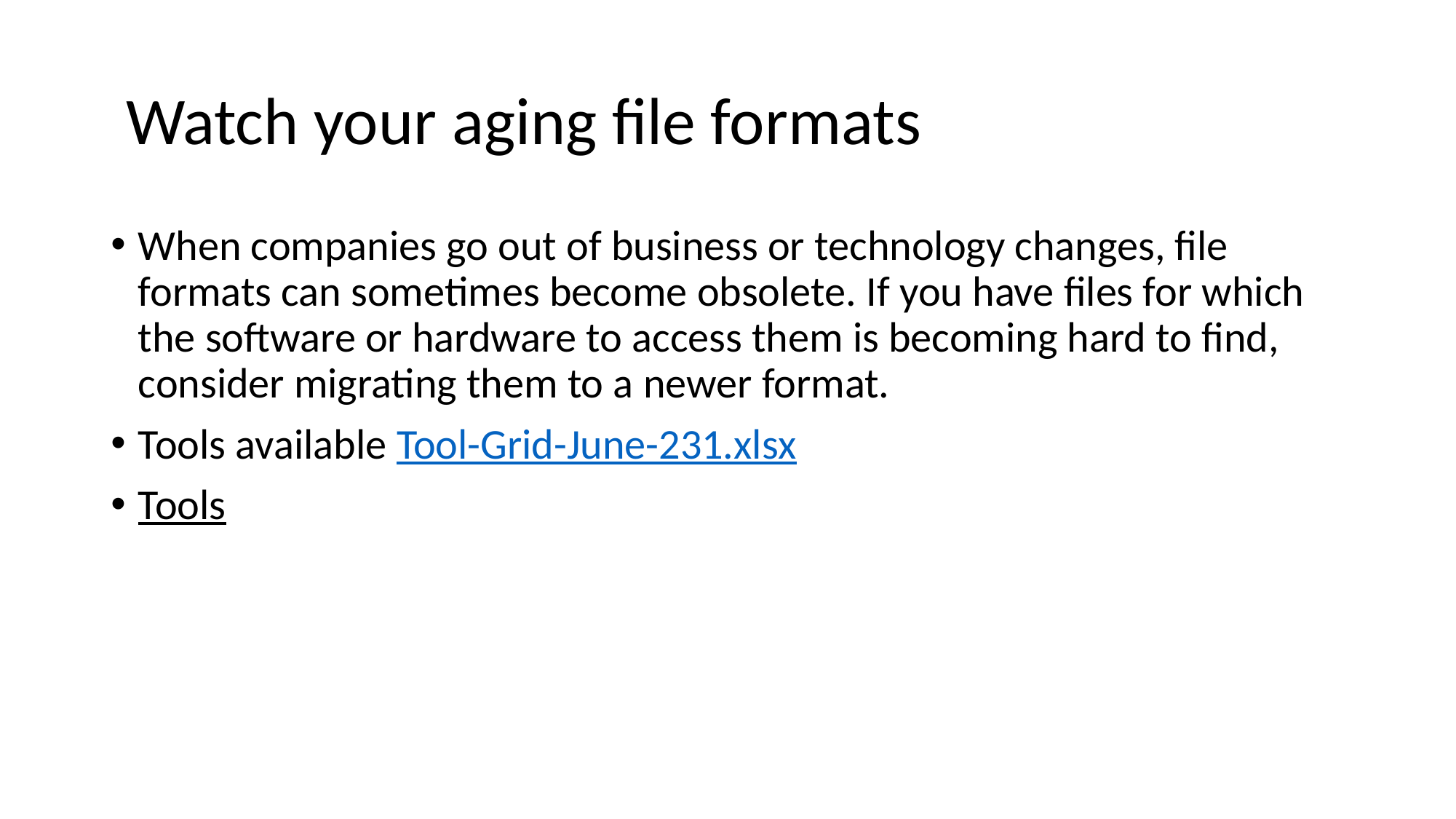

# Watch your aging file formats
When companies go out of business or technology changes, file formats can sometimes become obsolete. If you have files for which the software or hardware to access them is becoming hard to find, consider migrating them to a newer format.
Tools available Tool-Grid-June-231.xlsx
Tools